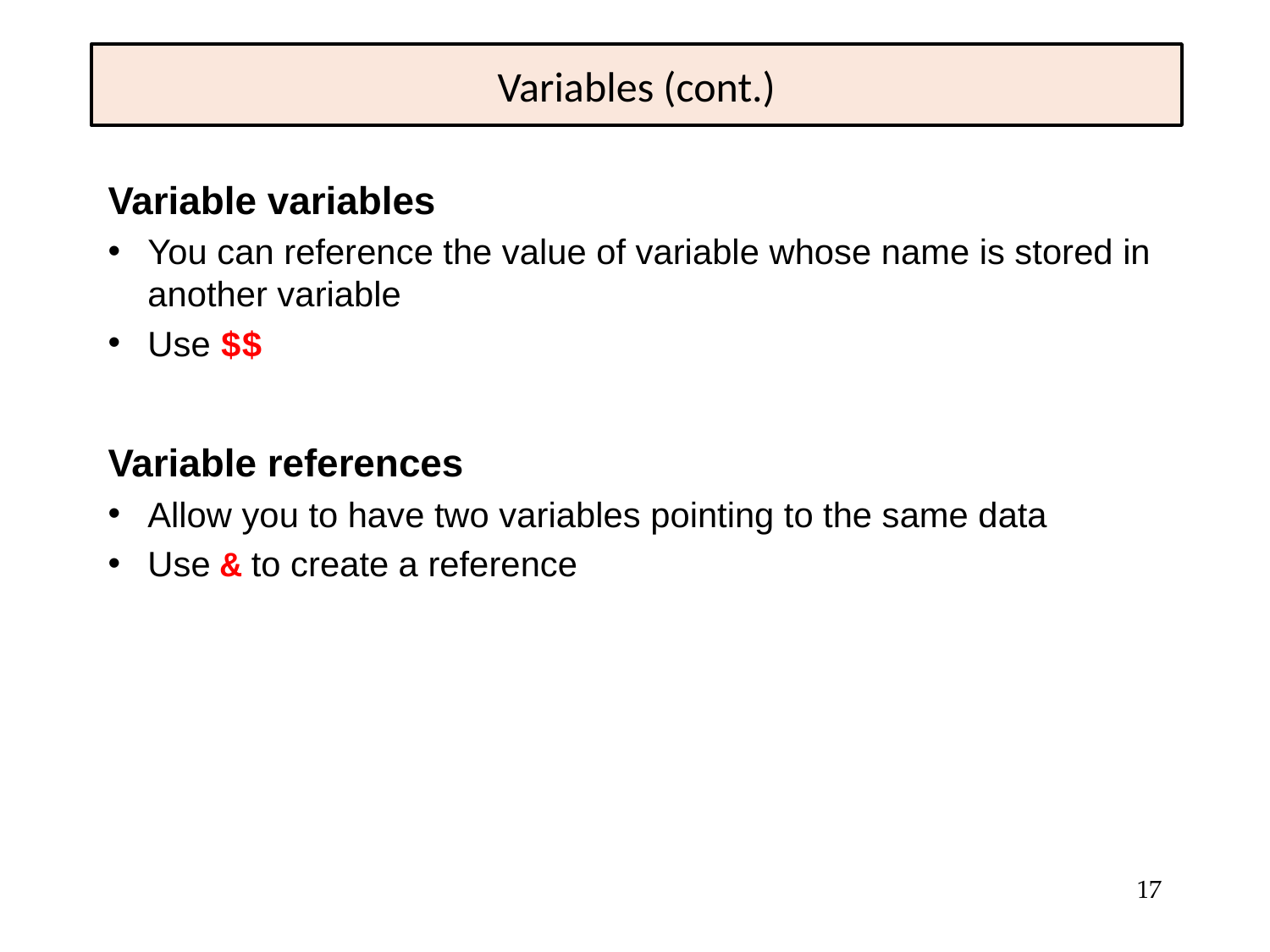

# Variables (cont.)
Variable variables
You can reference the value of variable whose name is stored in another variable
Use $$

Variable references
Allow you to have two variables pointing to the same data
Use & to create a reference
17